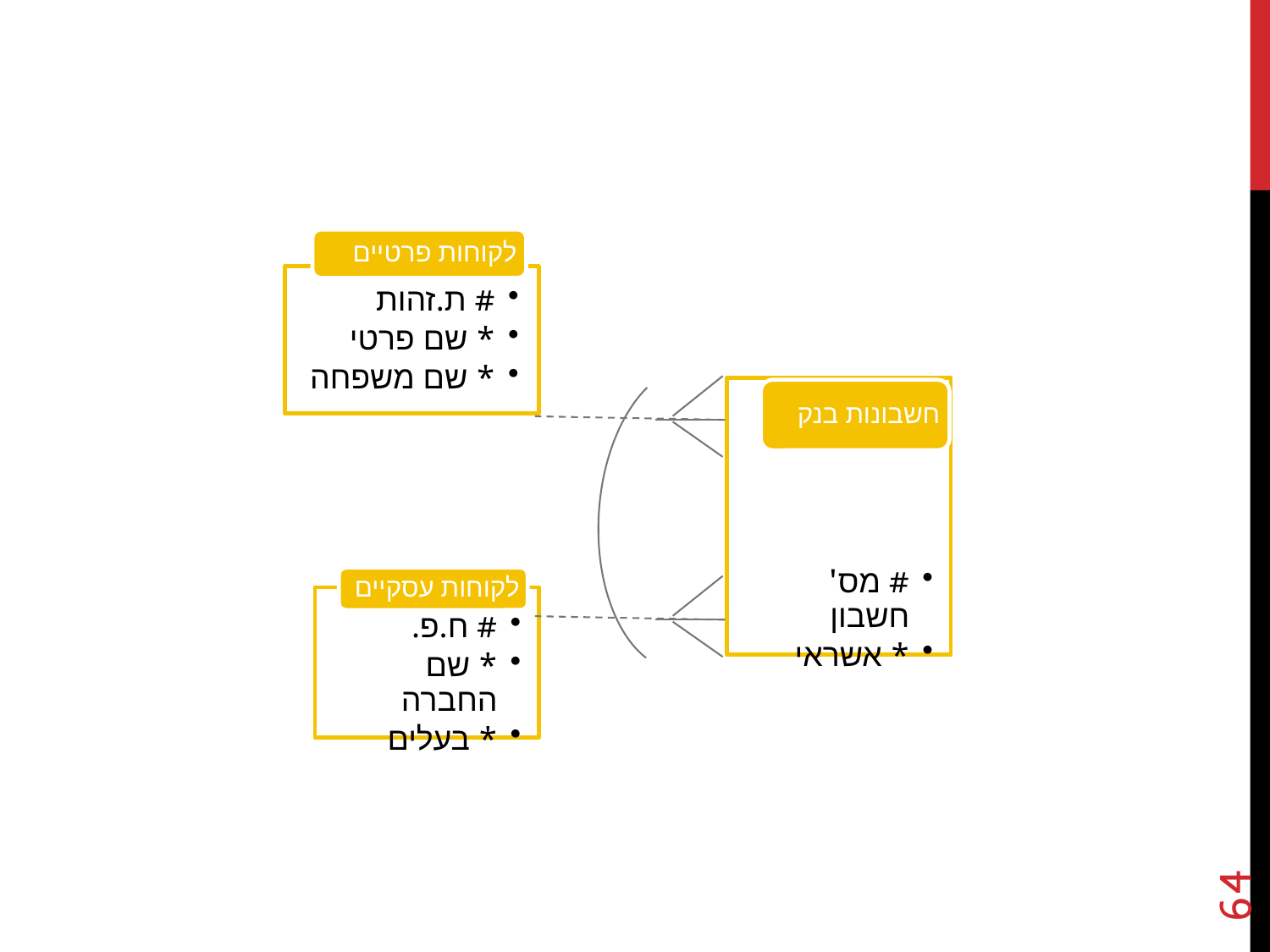

# ת.זהות
* שם פרטי
* שם משפחה
לקוחות פרטיים
# מס' חשבון
* אשראי
חשבונות בנק

# ח.פ.
* שם החברה
* בעלים
לקוחות עסקיים
64